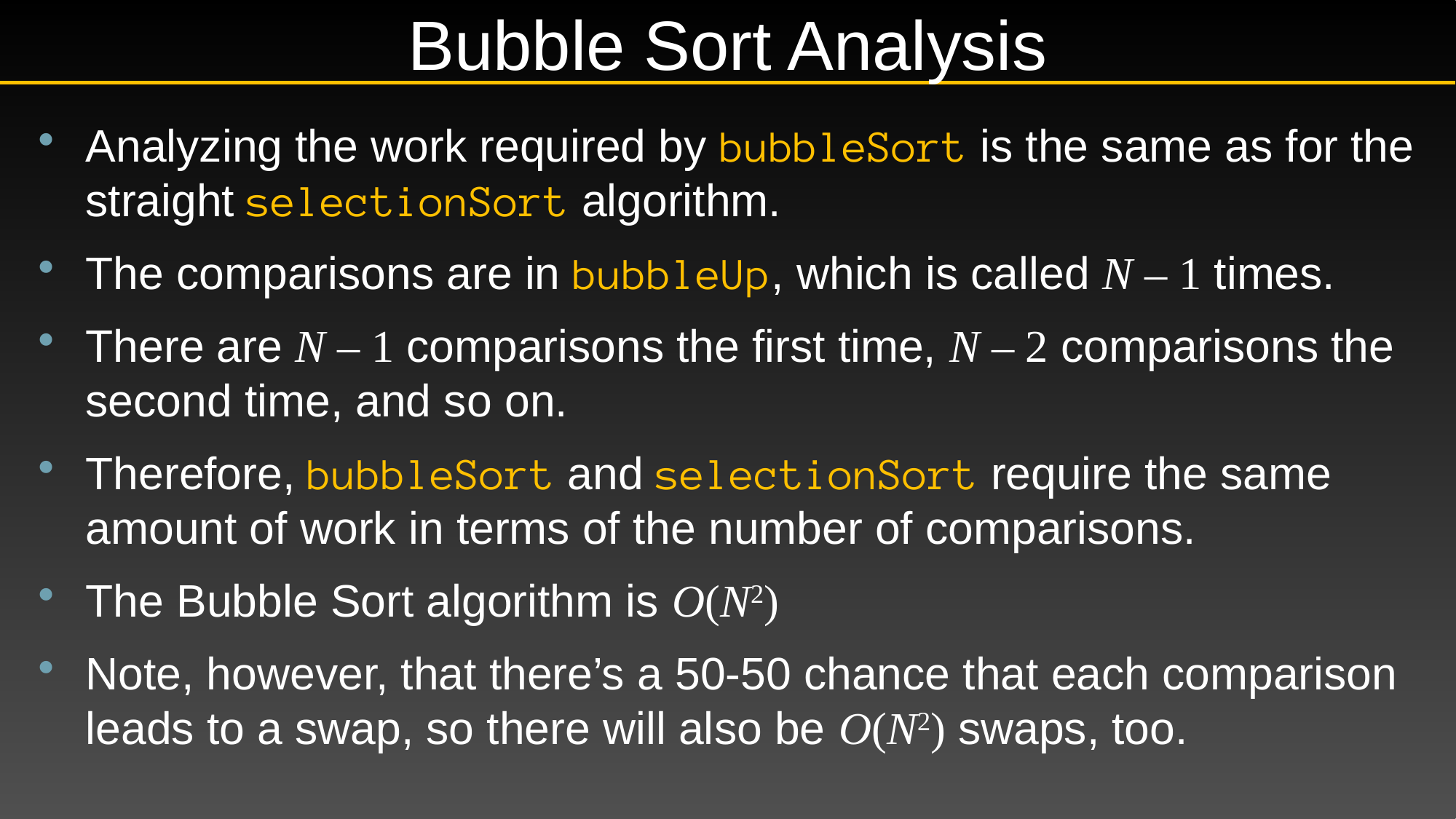

# Bubble Sort Analysis
Analyzing the work required by bubbleSort is the same as for the straight selectionSort algorithm.
The comparisons are in bubbleUp, which is called N – 1 times.
There are N – 1 comparisons the first time, N – 2 comparisons the second time, and so on.
Therefore, bubbleSort and selectionSort require the same amount of work in terms of the number of comparisons.
The Bubble Sort algorithm is O(N2)
Note, however, that there’s a 50-50 chance that each comparison leads to a swap, so there will also be O(N2) swaps, too.